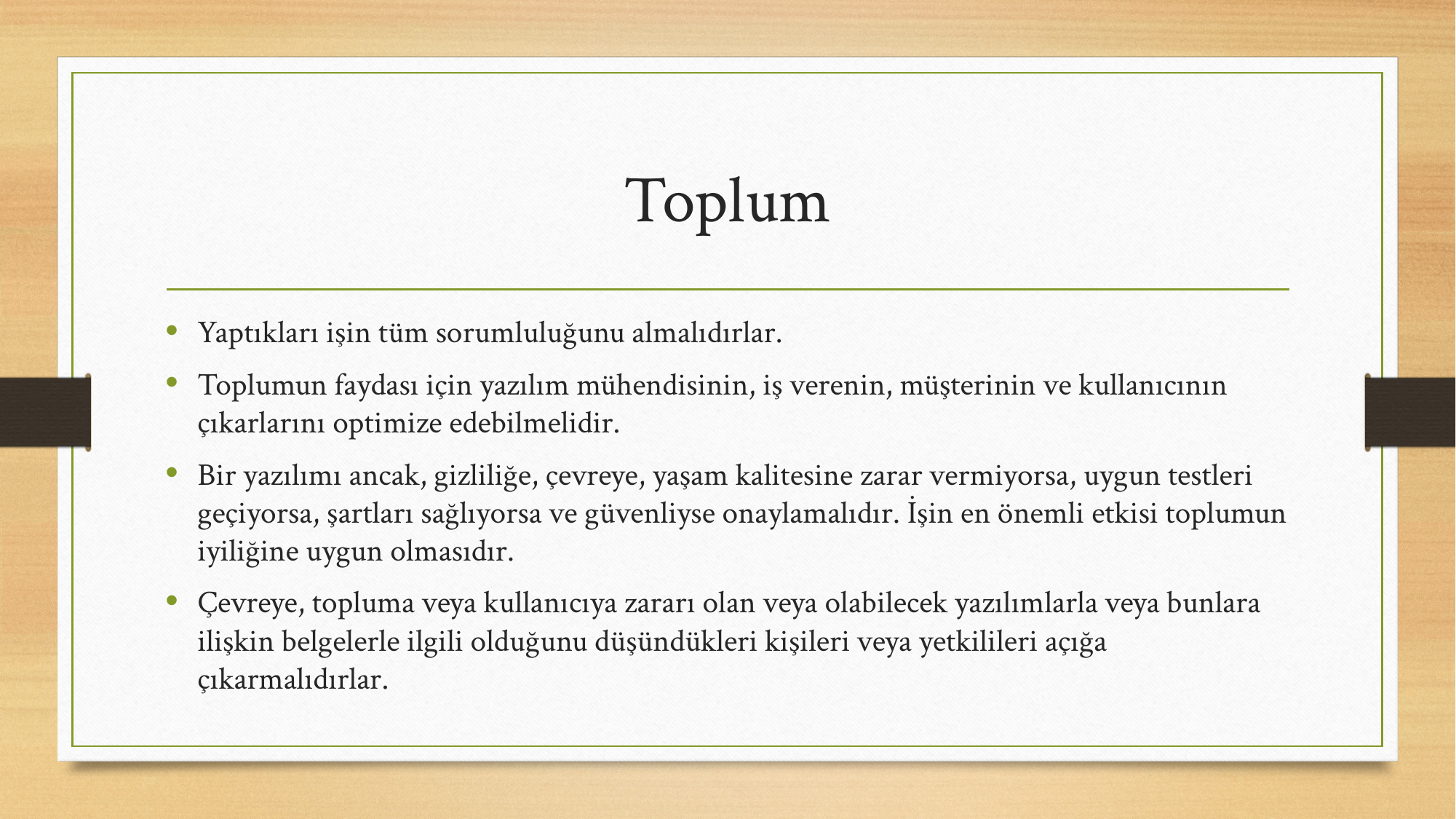

# Toplum
Yaptıkları işin tüm sorumluluğunu almalıdırlar.
Toplumun faydası için yazılım mühendisinin, iş verenin, müşterinin ve kullanıcının çıkarlarını optimize edebilmelidir.
Bir yazılımı ancak, gizliliğe, çevreye, yaşam kalitesine zarar vermiyorsa, uygun testleri geçiyorsa, şartları sağlıyorsa ve güvenliyse onaylamalıdır. İşin en önemli etkisi toplumun iyiliğine uygun olmasıdır.
Çevreye, topluma veya kullanıcıya zararı olan veya olabilecek yazılımlarla veya bunlara ilişkin belgelerle ilgili olduğunu düşündükleri kişileri veya yetkilileri açığa çıkarmalıdırlar.